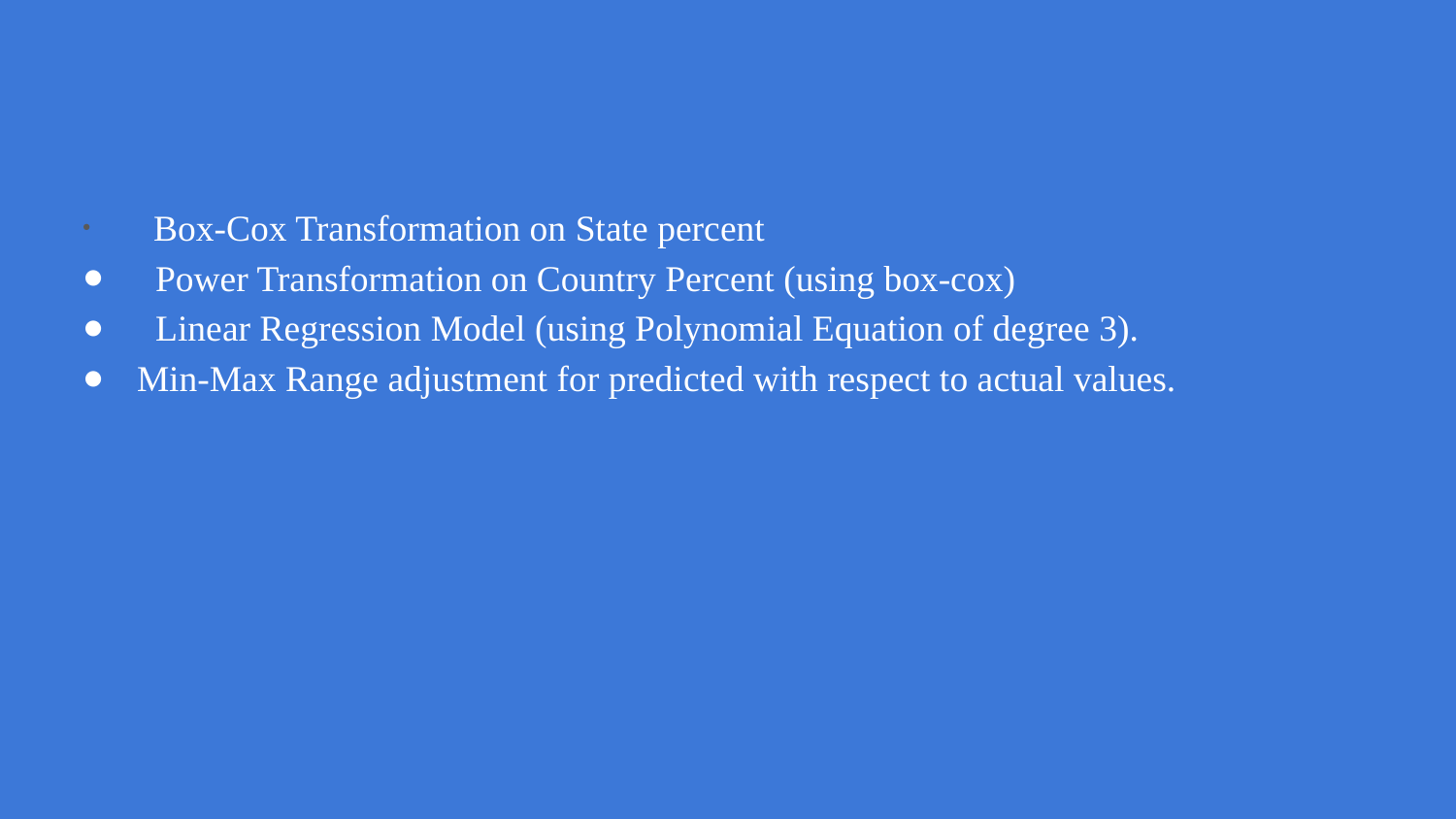

Box-Cox Transformation on State percent
  Power Transformation on Country Percent (using box-cox)
  Linear Regression Model (using Polynomial Equation of degree 3).
Min-Max Range adjustment for predicted with respect to actual values.